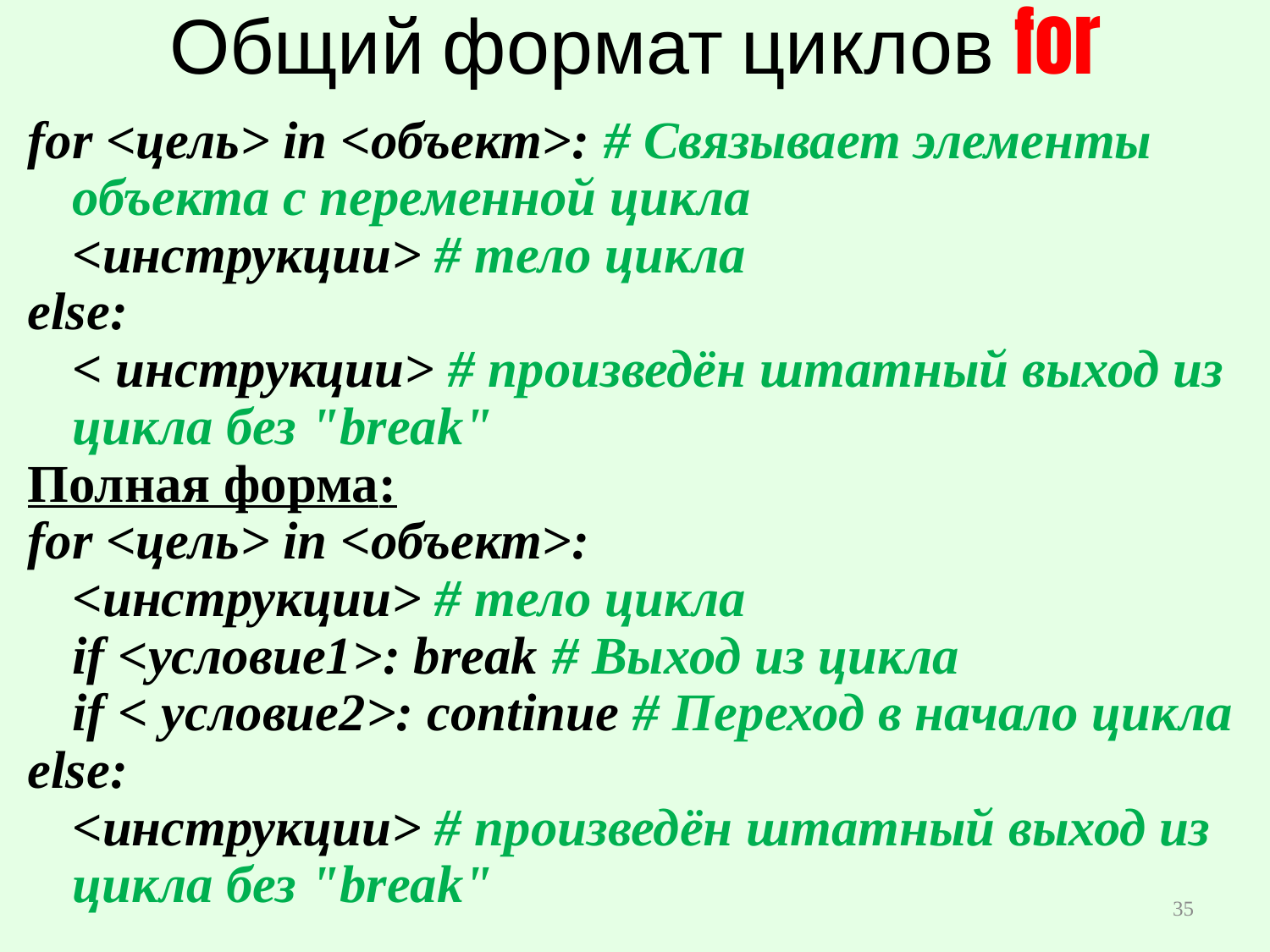

# Общий формат циклов for
for <цель> in <объект>: # Связывает элементы объекта с переменной цикла
	<инструкции> # тело цикла
else:
	< инструкции> # произведён штатный выход из цикла без "break"
Полная форма:
for <цель> in <объект>:
	<инструкции> # тело цикла
	if <условие1>: break # Выход из цикла
	if < условие2>: continue # Переход в начало цикла
else:
	<инструкции> # произведён штатный выход из цикла без "break"
35